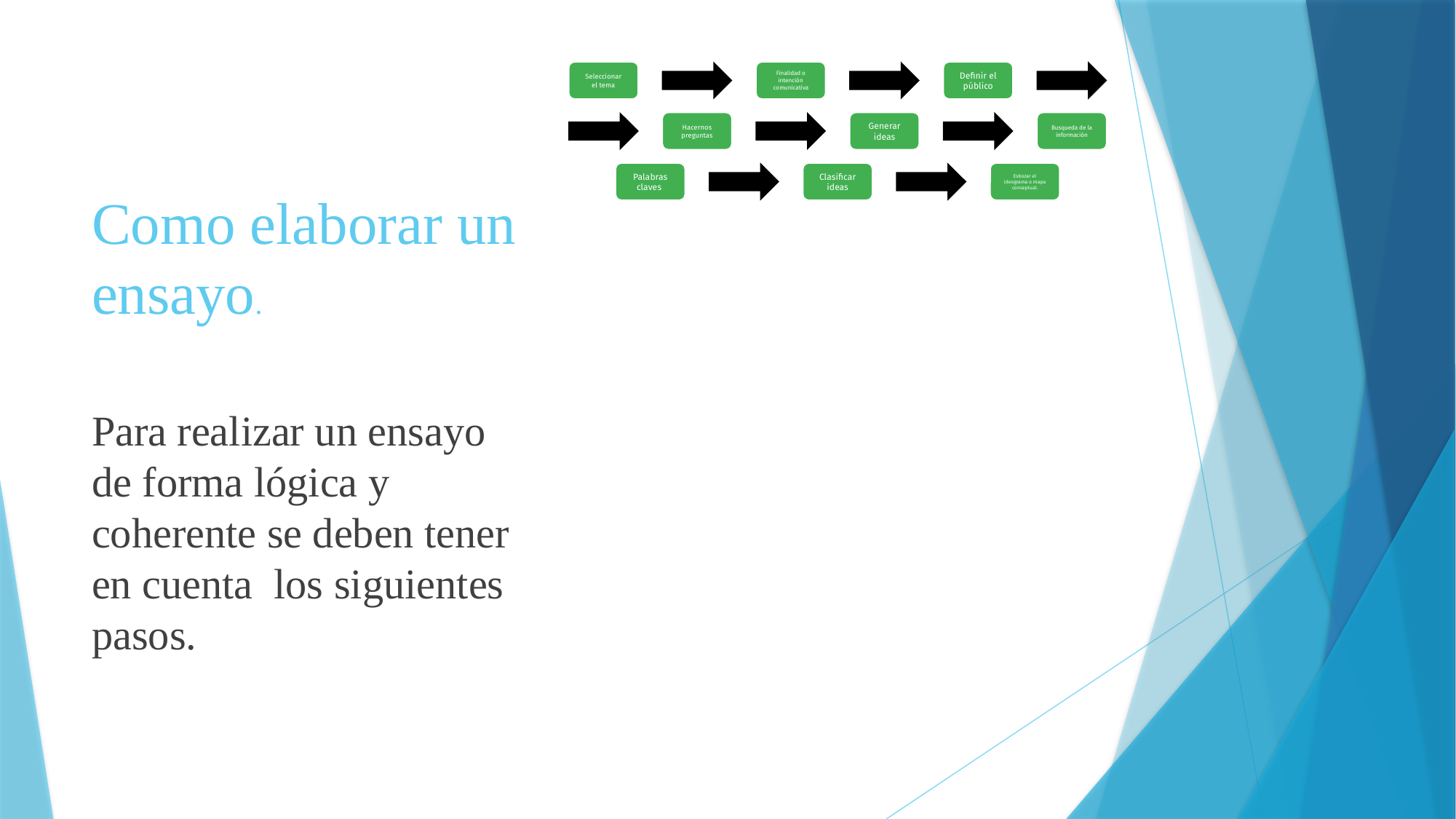

Seleccionar el tema
Finalidad o intención comunicativa
Definir el público
Busqueda de la información
Generar ideas
Hacernos preguntas
Palabras claves
Clasificar ideas
Esbozar el ideograma o mapa conceptual.
# Como elaborar un ensayo.

Para realizar un ensayo de forma lógica y coherente se deben tener en cuenta  los siguientes pasos.